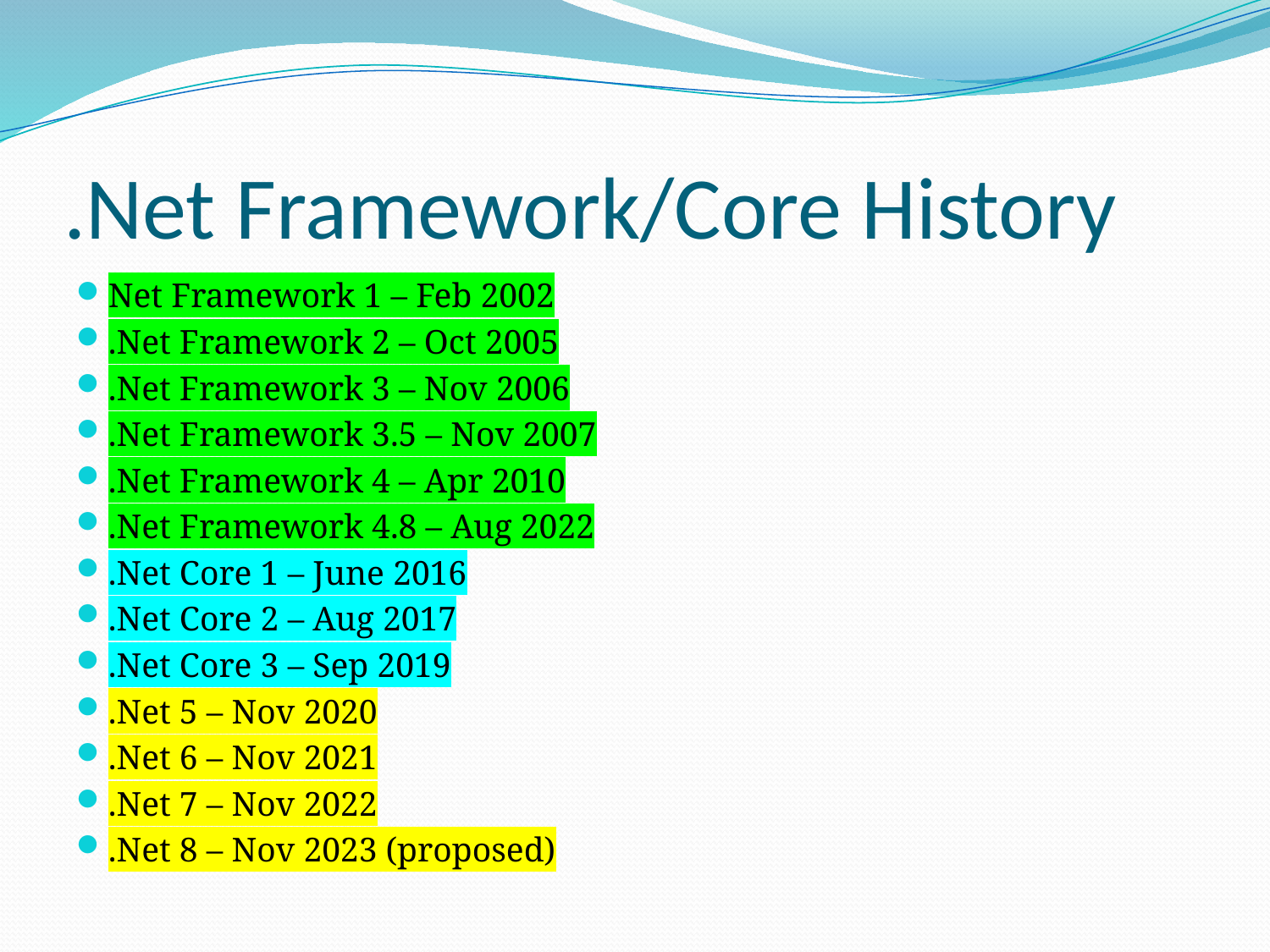

# .Net Framework/Core History
Net Framework 1 – Feb 2002
.Net Framework 2 – Oct 2005
.Net Framework 3 – Nov 2006
.Net Framework 3.5 – Nov 2007
.Net Framework 4 – Apr 2010
.Net Framework 4.8 – Aug 2022
.Net Core 1 – June 2016
.Net Core 2 – Aug 2017
.Net Core 3 – Sep 2019
.Net 5 – Nov 2020
.Net 6 – Nov 2021
.Net 7 – Nov 2022
.Net 8 – Nov 2023 (proposed)